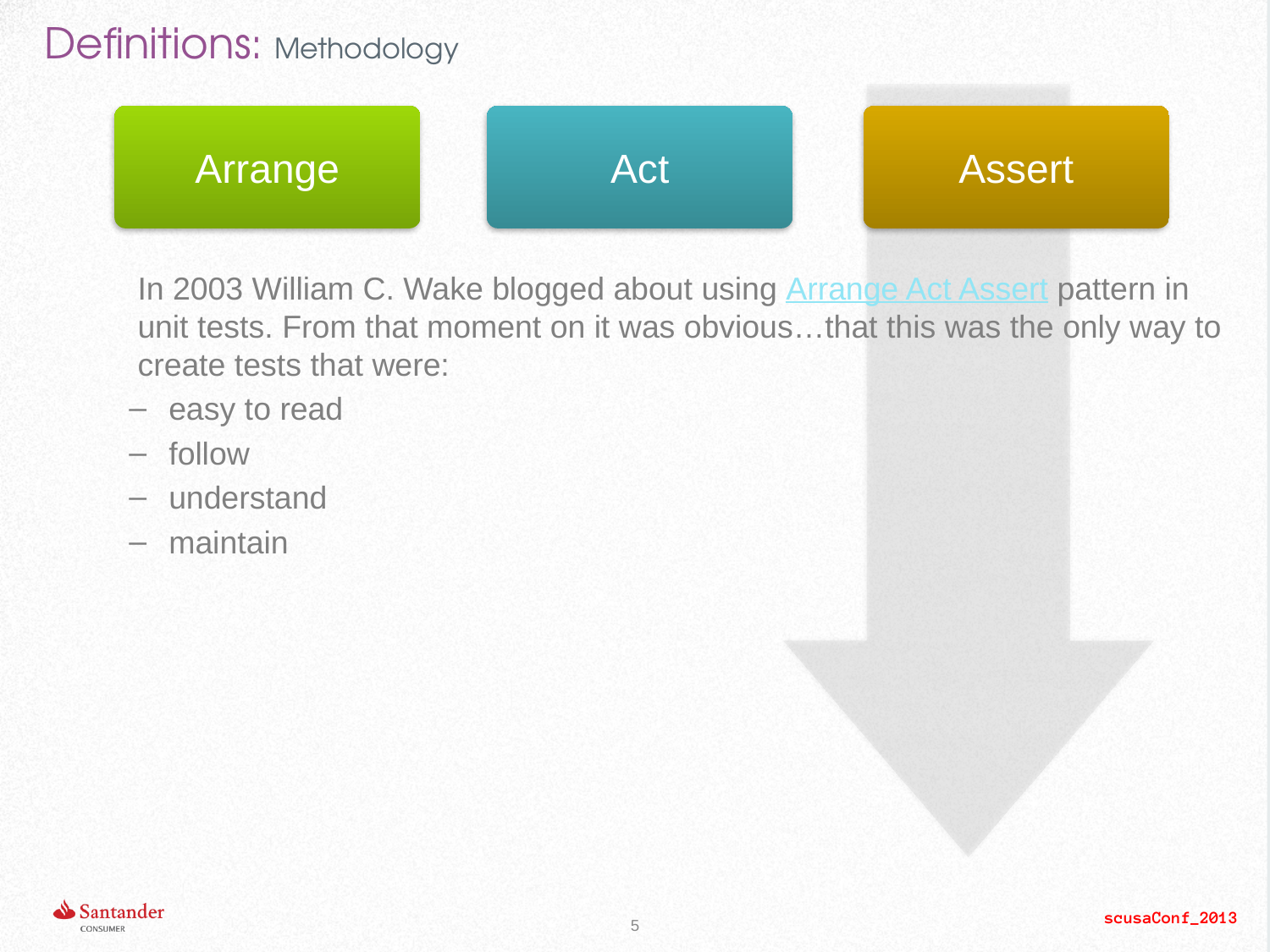

# Definitions: Methodology

Assert
Arrange
Act
In 2003 William C. Wake blogged about using Arrange Act Assert pattern in unit tests. From that moment on it was obvious…that this was the only way to create tests that were:
easy to read
follow
understand
maintain
5